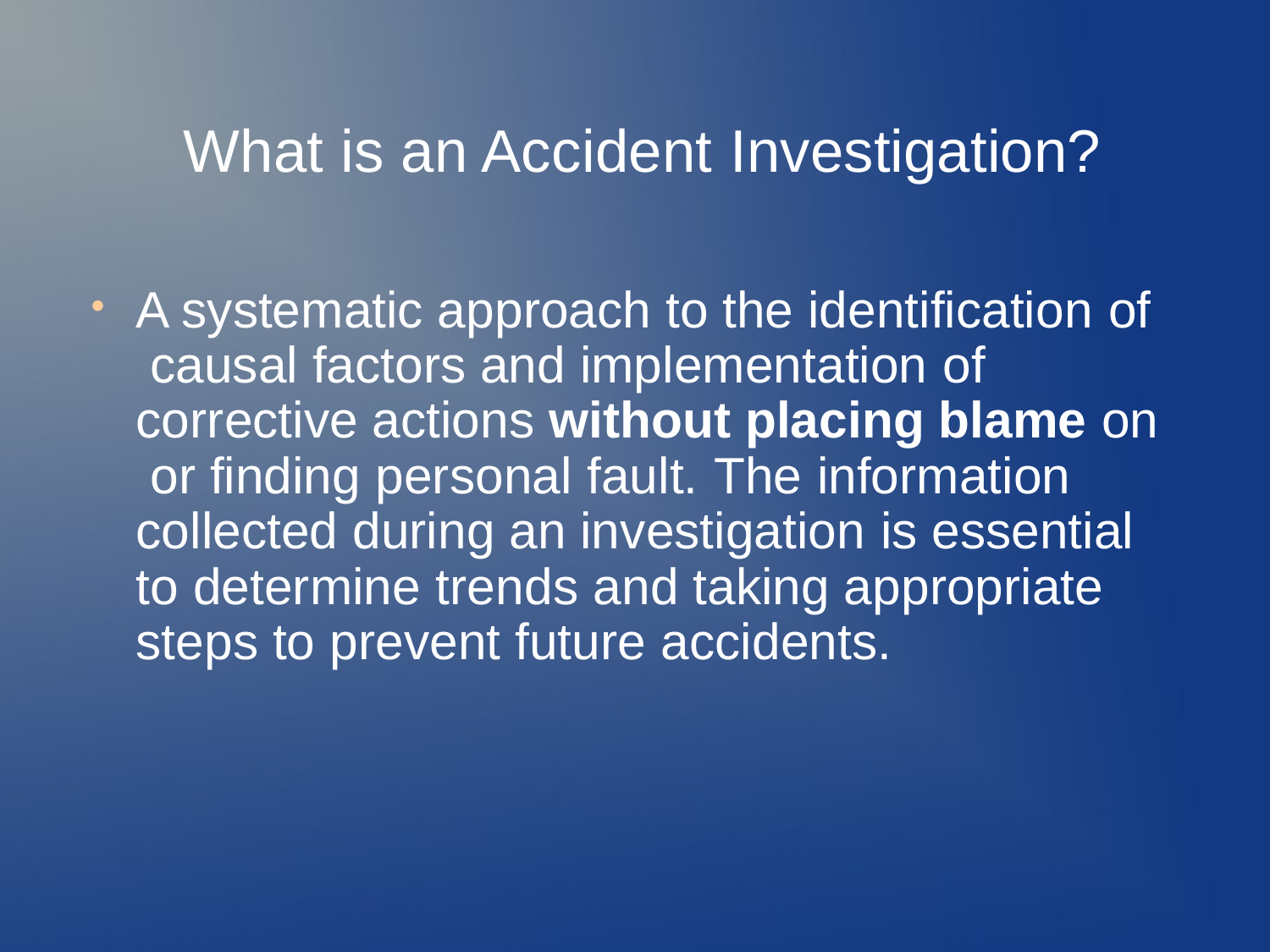

# What is an Accident Investigation?
A systematic approach to the identification of  causal factors and implementation of  corrective actions without placing blame on  or finding personal fault.	The information  collected during an investigation is essential  to determine trends and taking appropriate  steps to prevent future accidents.
●